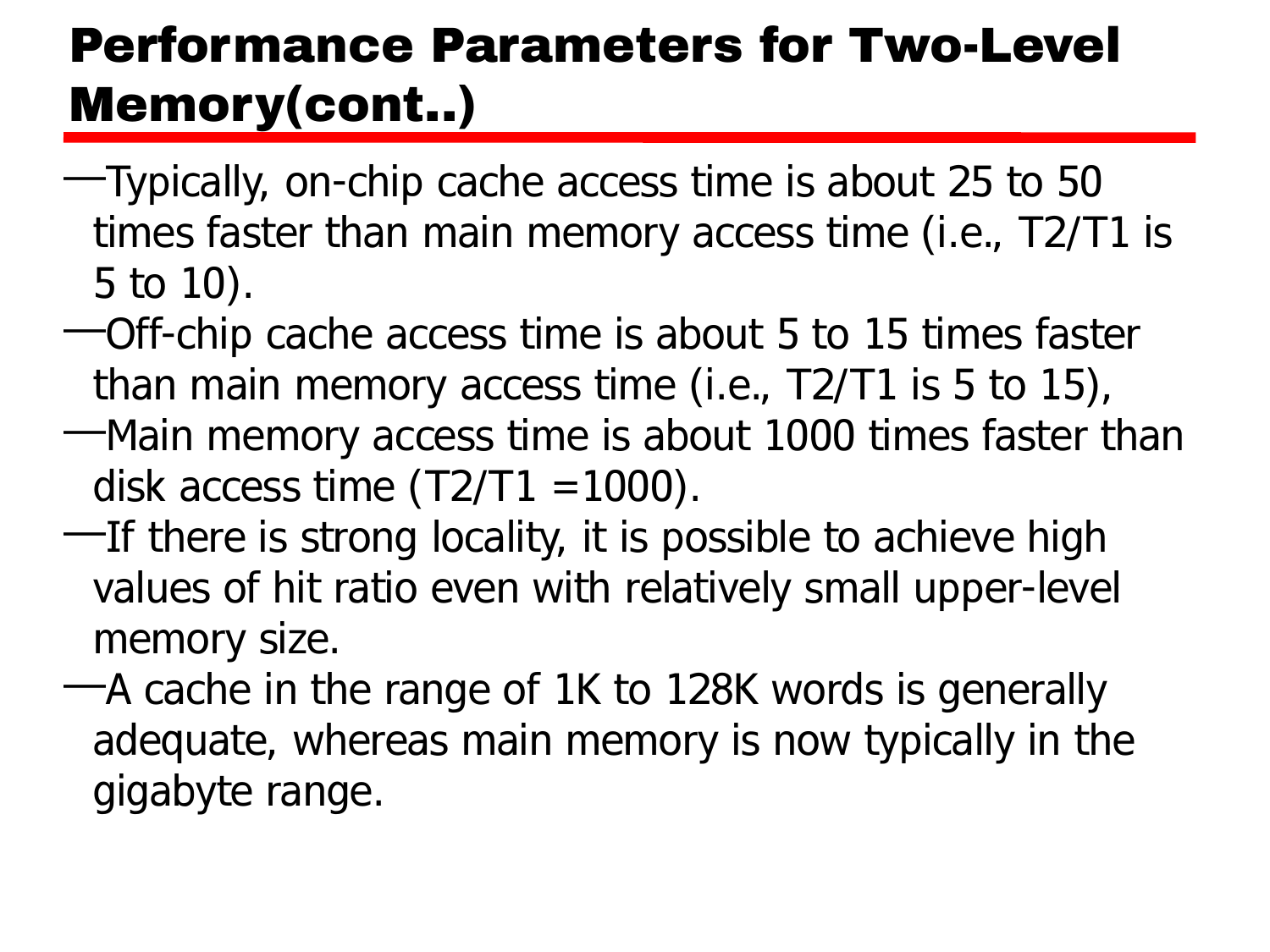

Performance Parameters for Two-Level Memory(cont..)
Typically, on-chip cache access time is about 25 to 50 times faster than main memory access time (i.e., T2/T1 is 5 to 10).
Off-chip cache access time is about 5 to 15 times faster than main memory access time (i.e., T2/T1 is 5 to 15),
Main memory access time is about 1000 times faster than disk access time (T2/T1 =1000).
If there is strong locality, it is possible to achieve high values of hit ratio even with relatively small upper-level memory size.
A cache in the range of 1K to 128K words is generally adequate, whereas main memory is now typically in the gigabyte range.